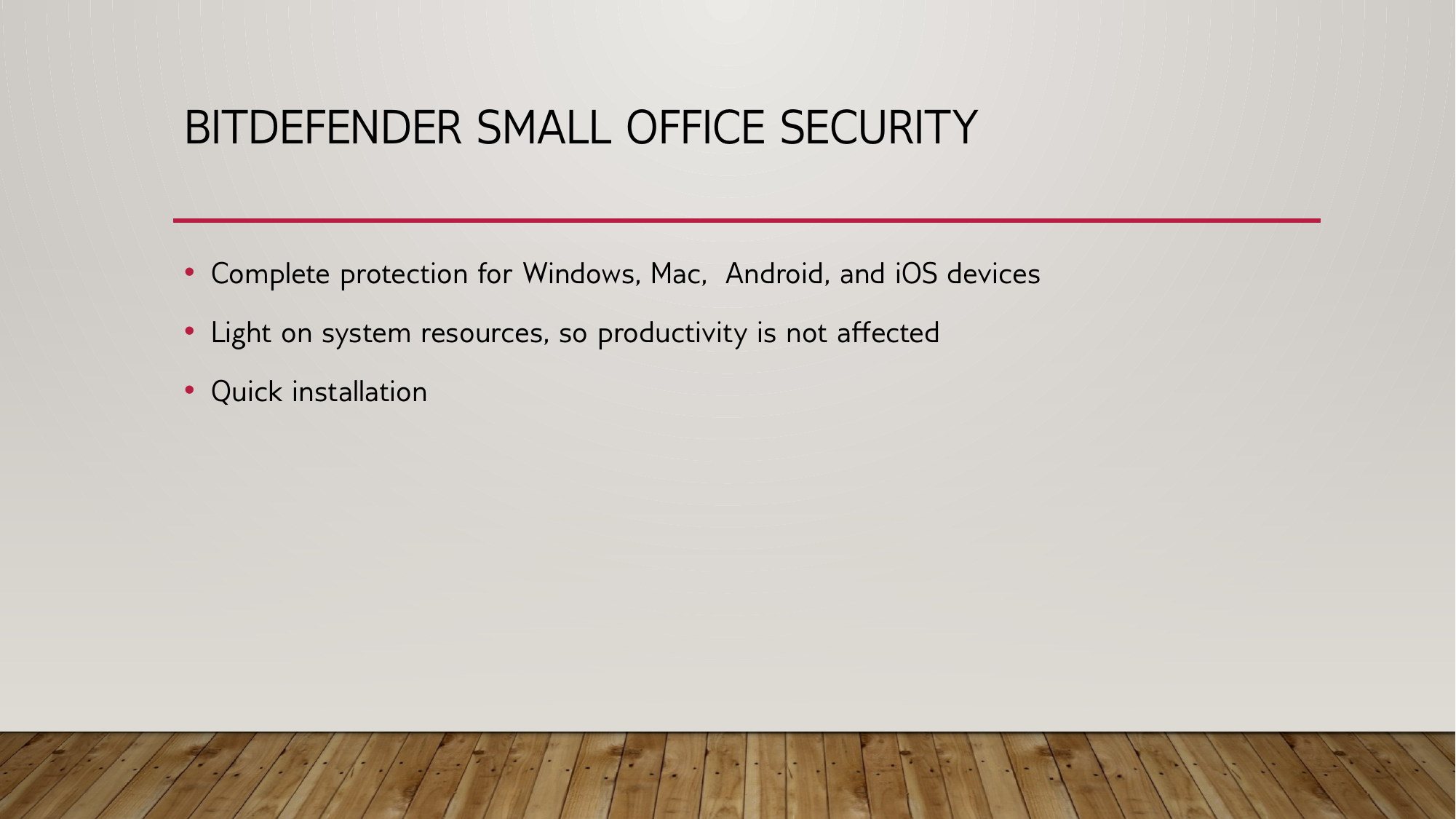

# Bitdefender small office security
Complete protection for Windows, Mac,  Android, and iOS devices
Light on system resources, so productivity is not affected
Quick installation